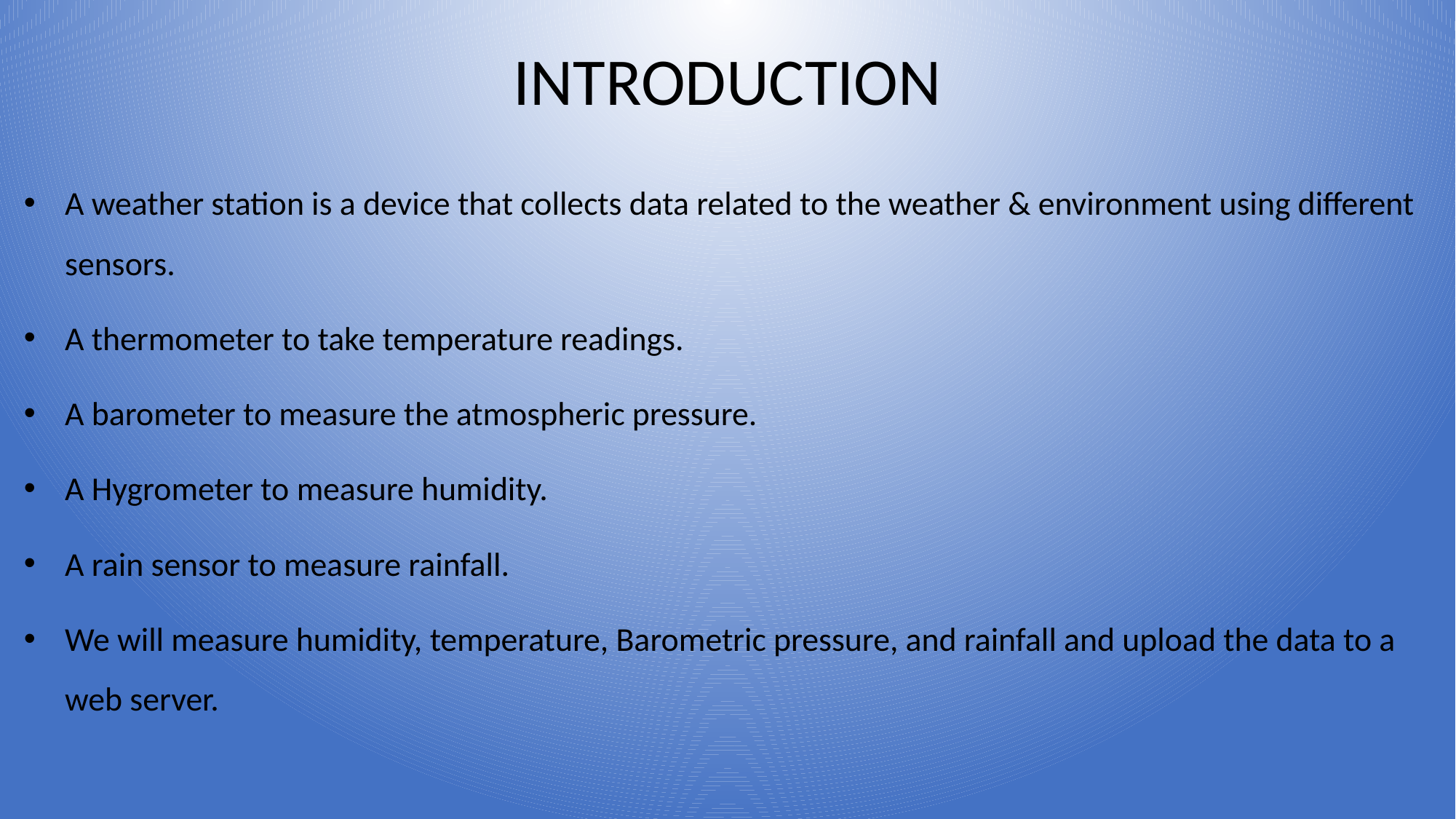

# INTRODUCTION
A weather station is a device that collects data related to the weather & environment using different sensors.
A thermometer to take temperature readings.
A barometer to measure the atmospheric pressure.
A Hygrometer to measure humidity.
A rain sensor to measure rainfall.
We will measure humidity, temperature, Barometric pressure, and rainfall and upload the data to a web server.